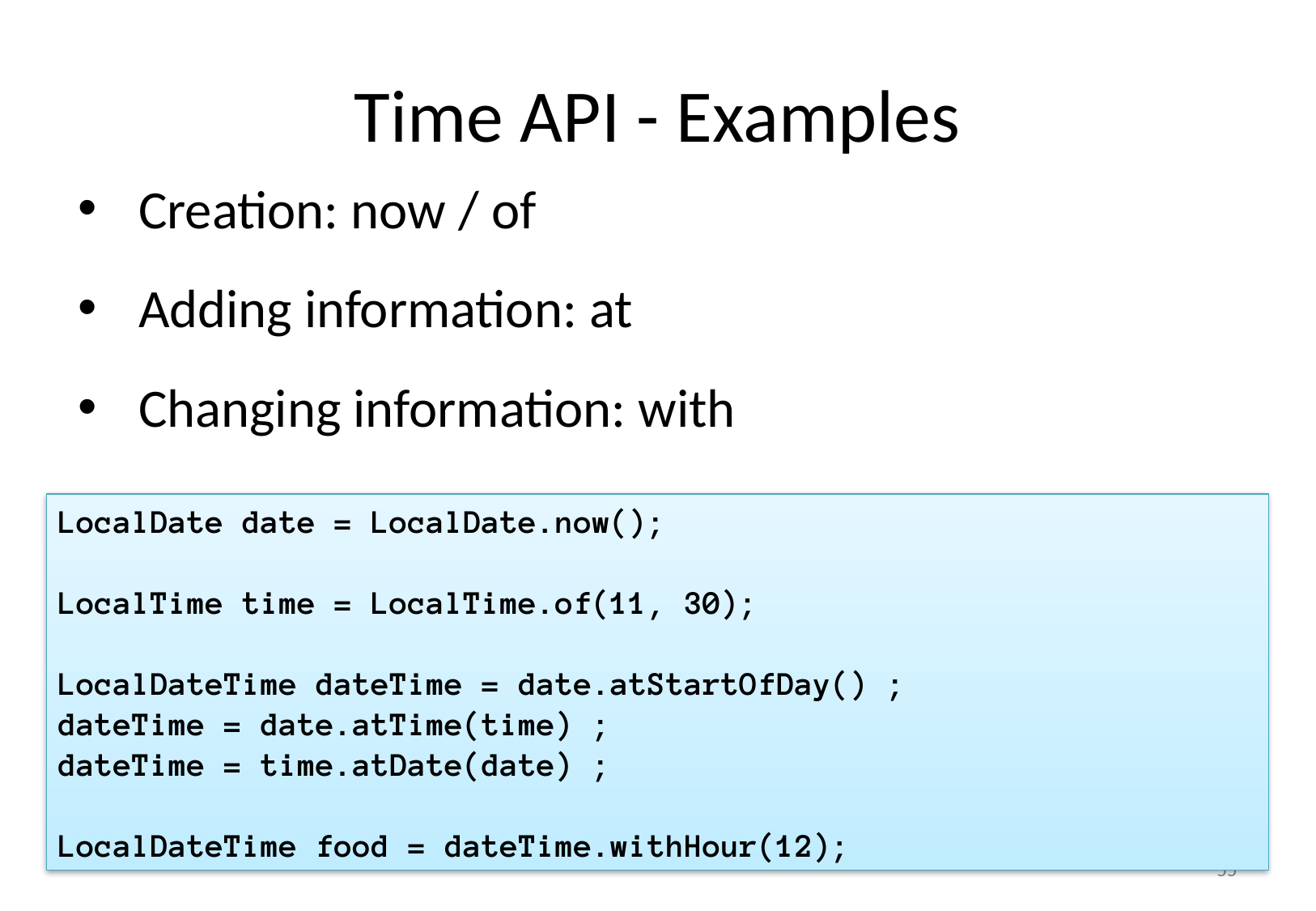

# Time API - Examples
Creation: now / of
Adding information: at
Changing information: with
LocalDate date = LocalDate.now();

LocalTime time = LocalTime.of(11, 30);

LocalDateTime dateTime = date.atStartOfDay() ;
dateTime = date.atTime(time) ;
dateTime = time.atDate(date) ;

LocalDateTime food = dateTime.withHour(12);
55